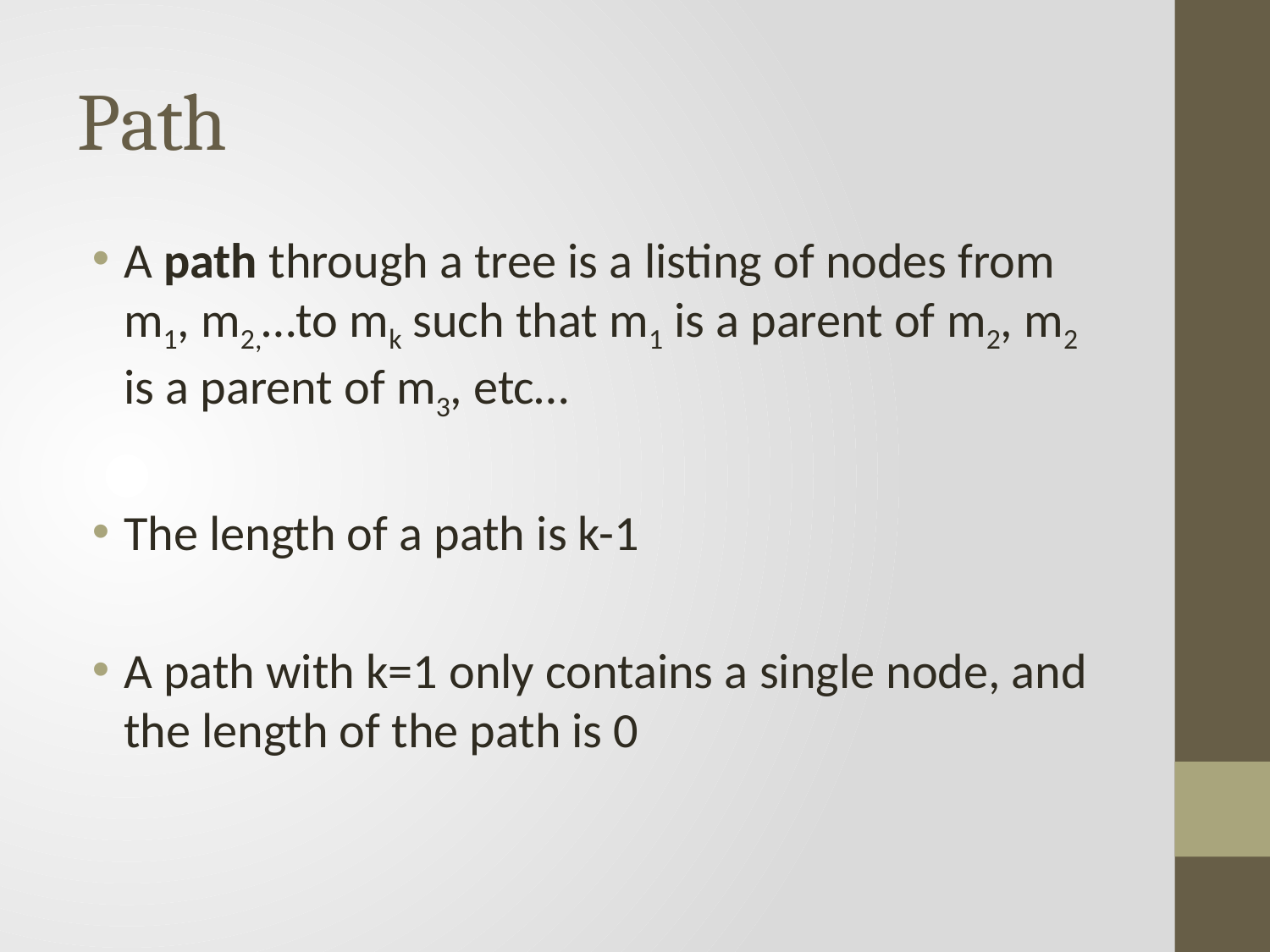

# Path
A path through a tree is a listing of nodes from m1, m2,…to mk such that m1 is a parent of m2, m2 is a parent of m3, etc…

The length of a path is k-1

A path with k=1 only contains a single node, and the length of the path is 0